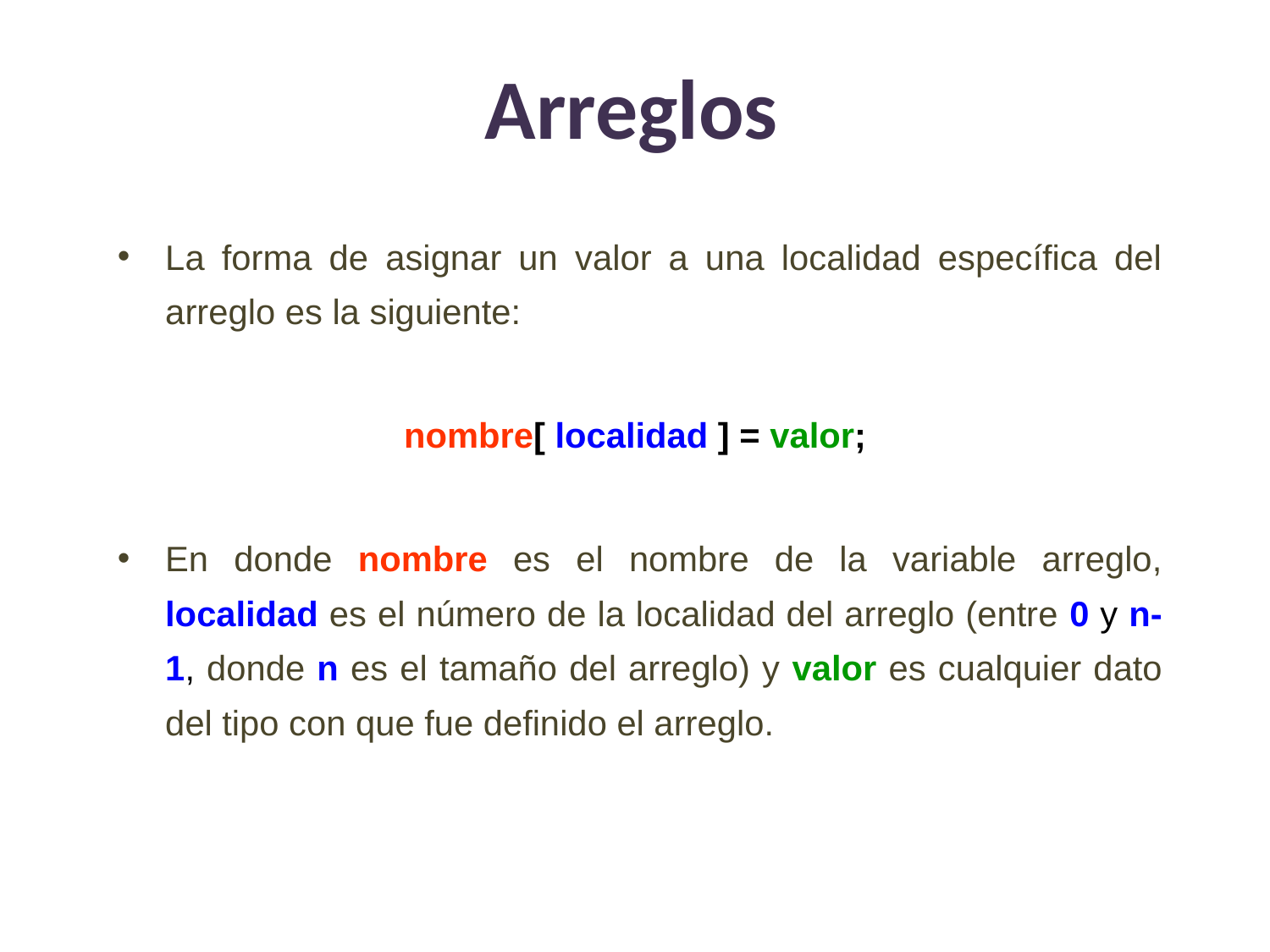

# Arreglos
La forma de asignar un valor a una localidad específica del arreglo es la siguiente:

nombre[ localidad ] = valor;

En donde nombre es el nombre de la variable arreglo, localidad es el número de la localidad del arreglo (entre 0 y n-1, donde n es el tamaño del arreglo) y valor es cualquier dato del tipo con que fue definido el arreglo.